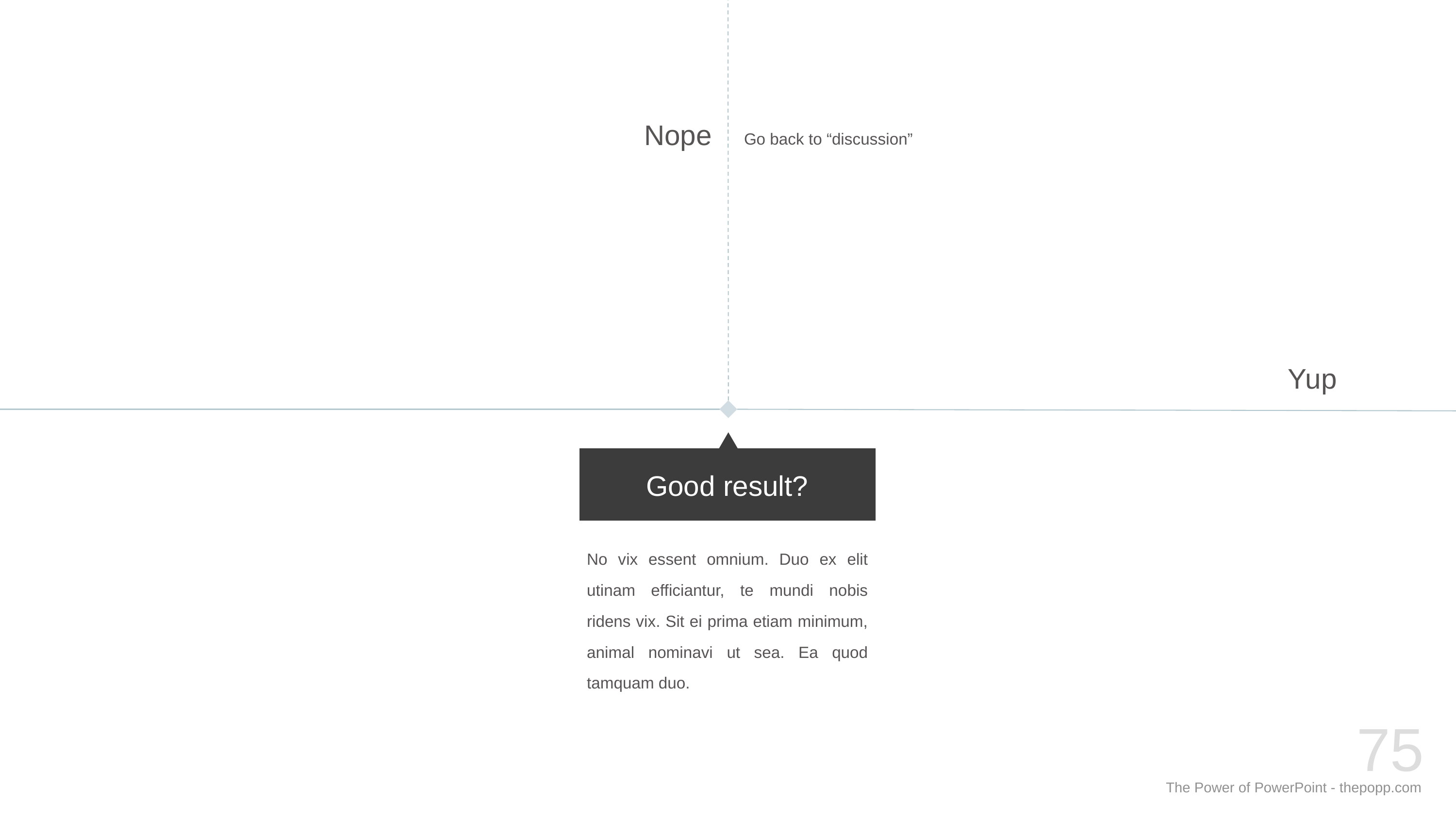

Nope
Go back to “discussion”
Yup
Good result?
No vix essent omnium. Duo ex elit utinam efficiantur, te mundi nobis ridens vix. Sit ei prima etiam minimum, animal nominavi ut sea. Ea quod tamquam duo.
75
The Power of PowerPoint - thepopp.com